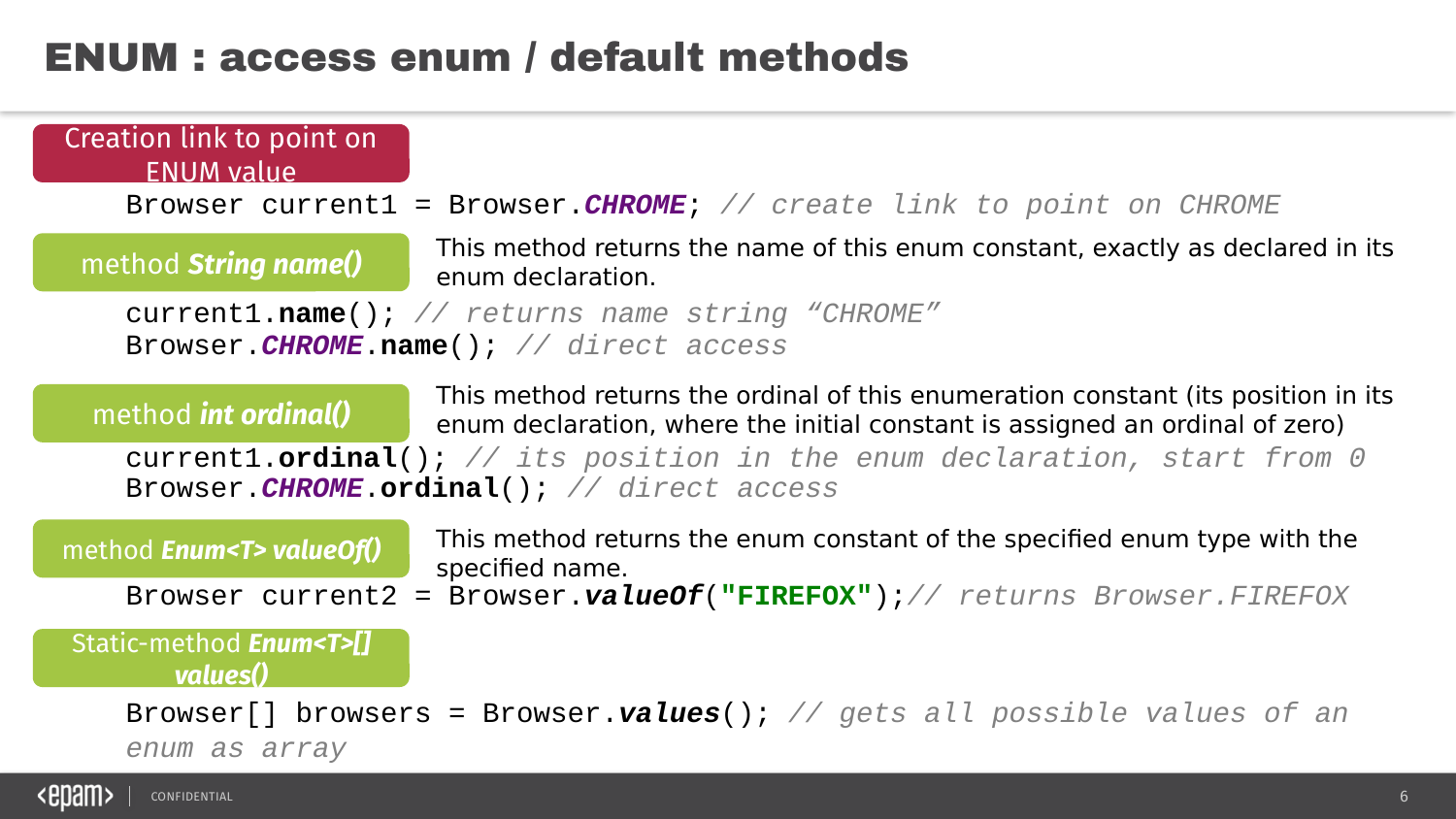

ENUM : access enum / default methods
Creation link to point on ENUM value
Browser current1 = Browser.CHROME; // create link to point on CHROME
This method returns the name of this enum constant, exactly as declared in its enum declaration.
method String name()
current1.name(); // returns name string “CHROME”
Browser.CHROME.name(); // direct access
This method returns the ordinal of this enumeration constant (its position in its enum declaration, where the initial constant is assigned an ordinal of zero)
method int ordinal()
current1.ordinal(); // its position in the enum declaration, start from 0
Browser.CHROME.ordinal(); // direct access
This method returns the enum constant of the specified enum type with the specified name.
method Enum<T> valueOf()
Browser current2 = Browser.valueOf("FIREFOX");// returns Browser.FIREFOX
Static-method Enum<T>[] values()
Browser[] browsers = Browser.values(); // gets all possible values of an enum as array